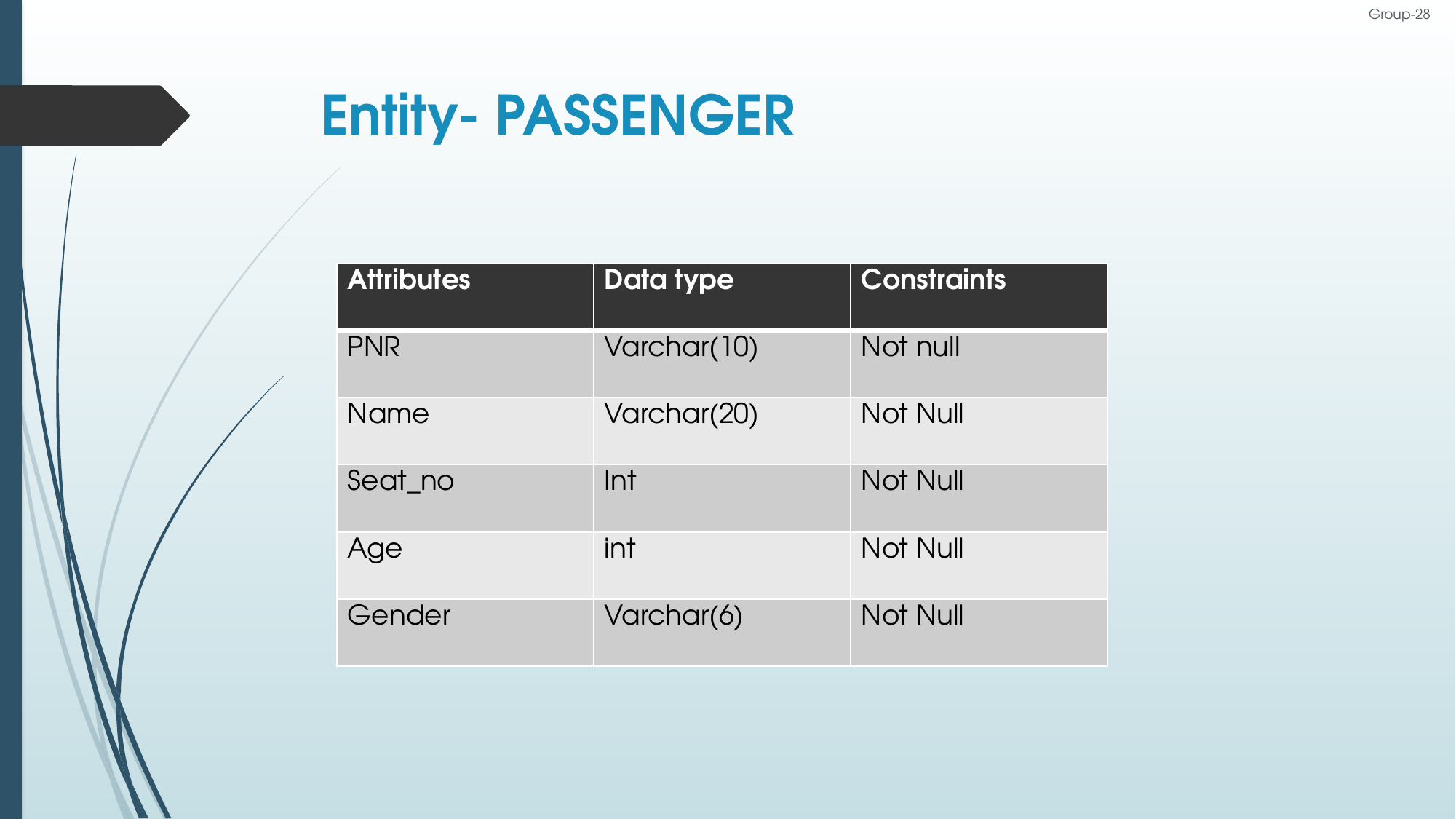

Group-28
# Entity- PASSENGER
| Attributes | Data type | Constraints |
| --- | --- | --- |
| PNR | Varchar(10) | Not null |
| Name | Varchar(20) | Not Null |
| Seat\_no | Int | Not Null |
| Age | int | Not Null |
| Gender | Varchar(6) | Not Null |